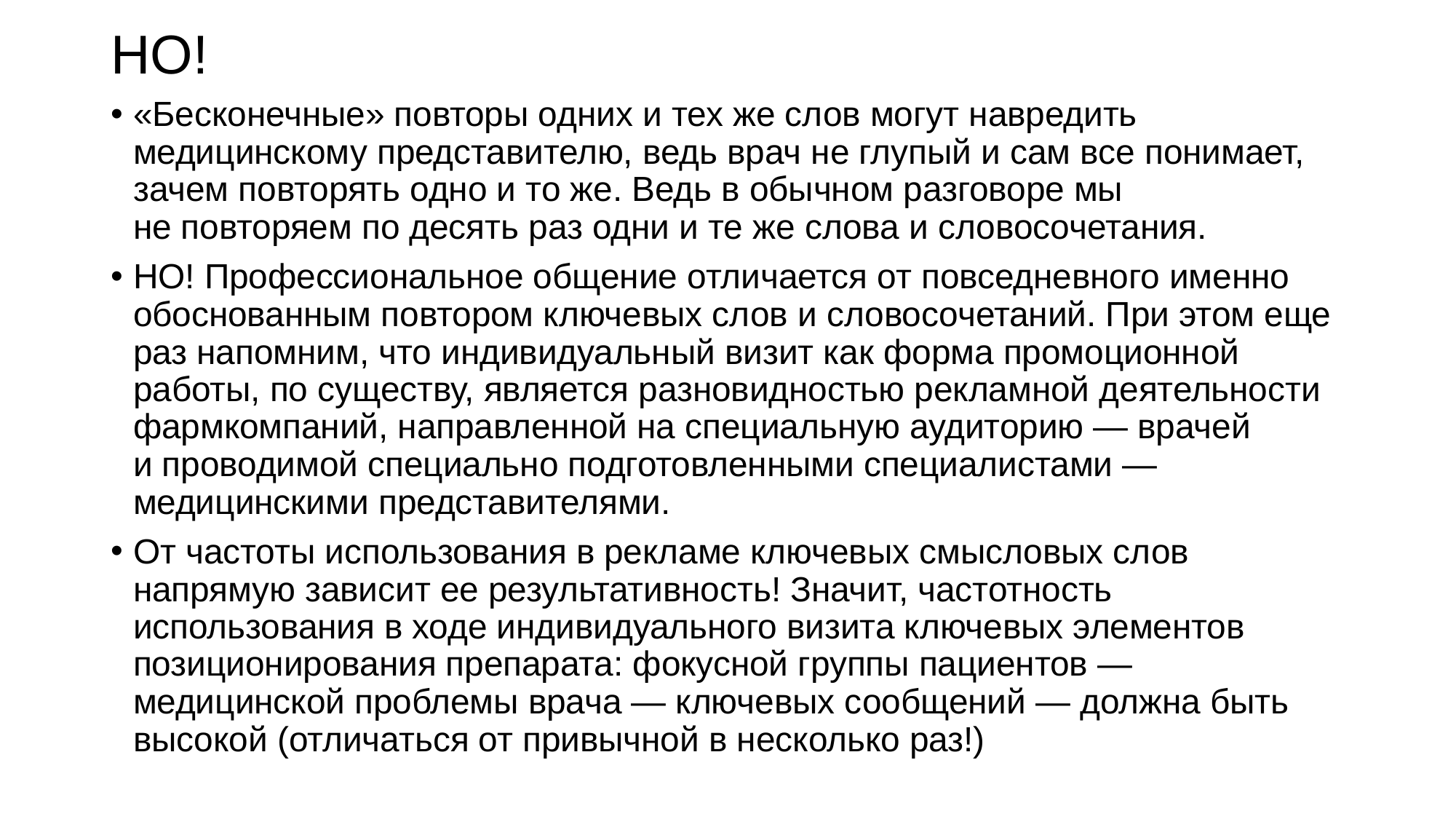

# НО!
«Бесконечные» повторы одних и тех же слов могут навредить медицинскому представителю, ведь врач не глупый и сам все понимает, зачем повторять одно и то же. Ведь в обычном разговоре мы не повторяем по десять раз одни и те же слова и словосочетания.
НО! Профессиональное общение отличается от повседневного именно обоснованным повтором ключевых слов и словосочетаний. При этом еще раз напомним, что индивидуальный визит как форма промоционной работы, по существу, является разновидностью рекламной деятельности фармкомпаний, направленной на специальную аудиторию — врачей и проводимой специально подготовленными специалистами — медицинскими представителями.
От частоты использования в рекламе ключевых смысловых слов напрямую зависит ее результативность! Значит, частотность использования в ходе индивидуального визита ключевых элементов позиционирования препарата: фокусной группы пациентов — медицинской проблемы врача — ключевых сообщений — должна быть высокой (отличаться от привычной в несколько раз!)